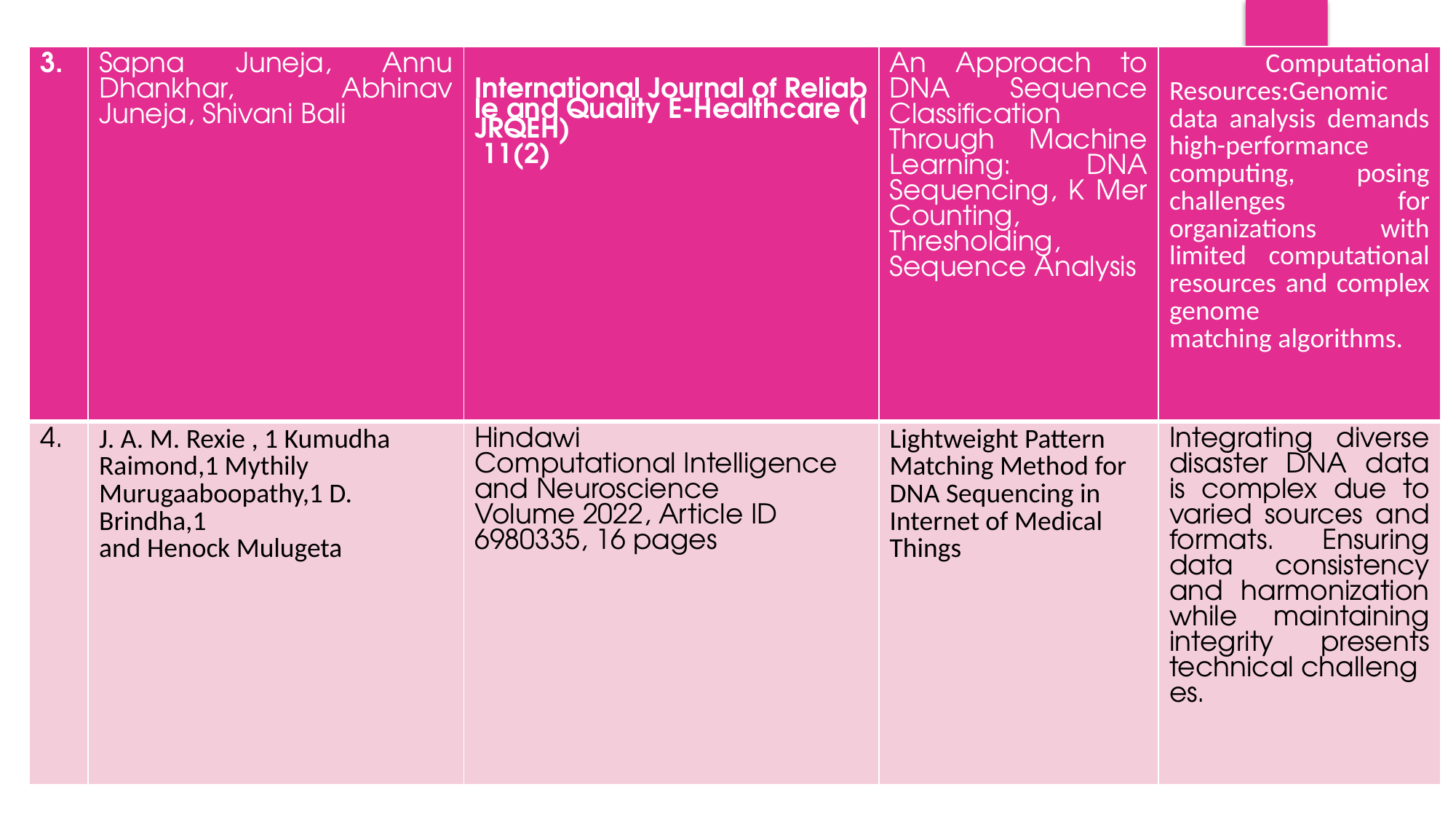

| 3. | Sapna Juneja, Annu Dhankhar, Abhinav Juneja, Shivani Bali | International Journal of Reliable and Quality E-Healthcare (IJRQEH) 11(2) | An Approach to DNA Sequence Classification Through Machine Learning: DNA Sequencing, K Mer Counting, Thresholding, Sequence Analysis | Computational Resources:Genomic data analysis demands high-performance computing, posing challenges for organizations with limited computational resources and complex genome matching algorithms. |
| --- | --- | --- | --- | --- |
| 4. | J. A. M. Rexie , 1 Kumudha Raimond,1 Mythily Murugaaboopathy,1 D. Brindha,1 and Henock Mulugeta | Hindawi Computational Intelligence and Neuroscience Volume 2022, Article ID 6980335, 16 pages | Lightweight Pattern Matching Method for DNA Sequencing in Internet of Medical Things | Integrating diverse disaster DNA data is complex due to varied sources and formats. Ensuring data consistency and harmonization while maintaining integrity presents technical challenges. |
# Uing iot to nitfuy